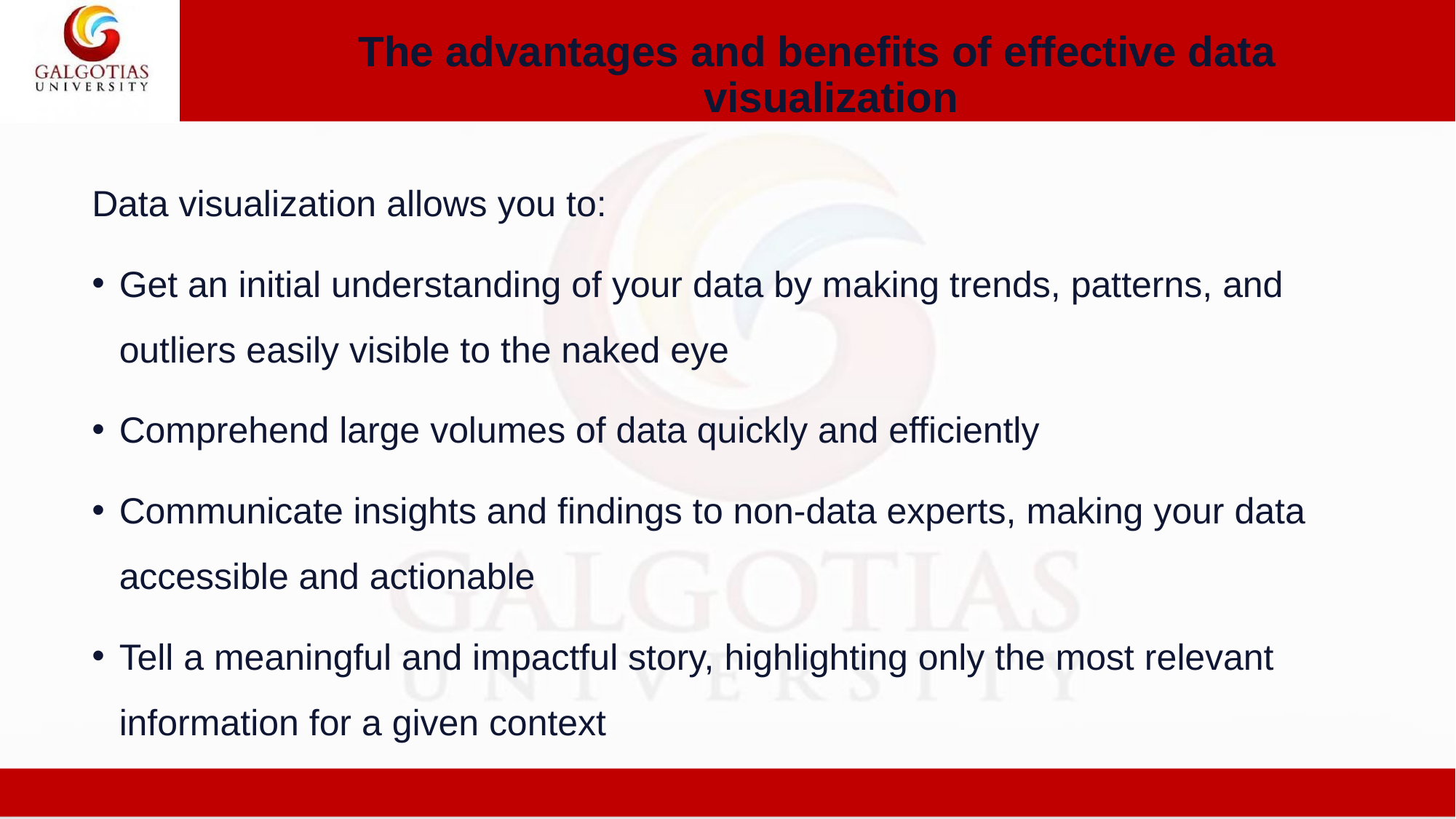

The advantages and benefits of effective data visualization
Data visualization allows you to:
Get an initial understanding of your data by making trends, patterns, and outliers easily visible to the naked eye
Comprehend large volumes of data quickly and efficiently
Communicate insights and findings to non-data experts, making your data accessible and actionable
Tell a meaningful and impactful story, highlighting only the most relevant information for a given context